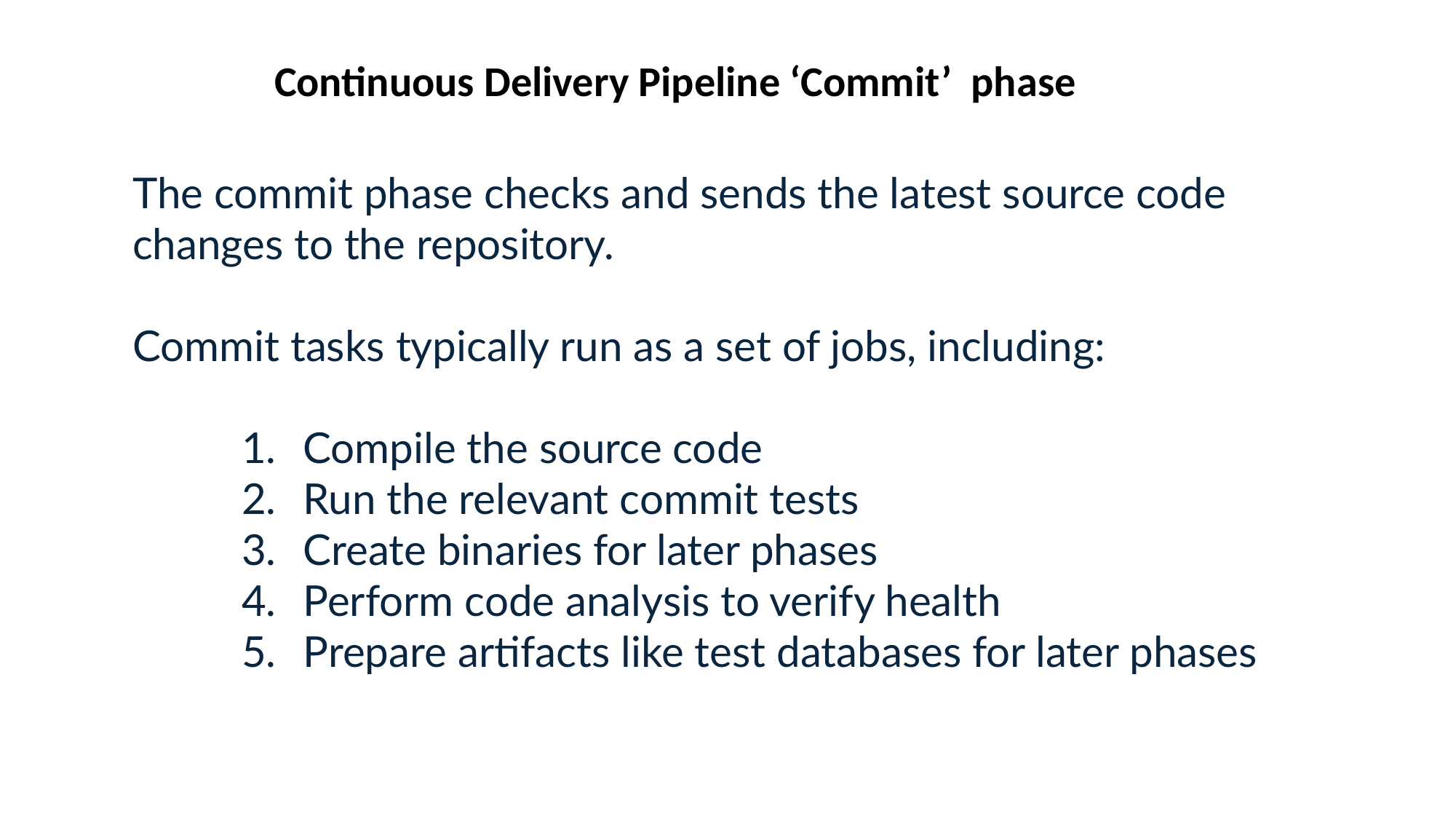

Continuous Delivery Pipeline ‘Commit’  phase
The commit phase checks and sends the latest source code changes to the repository.

Commit tasks typically run as a set of jobs, including:

Compile the source code
Run the relevant commit tests
Create binaries for later phases
Perform code analysis to verify health
Prepare artifacts like test databases for later phases